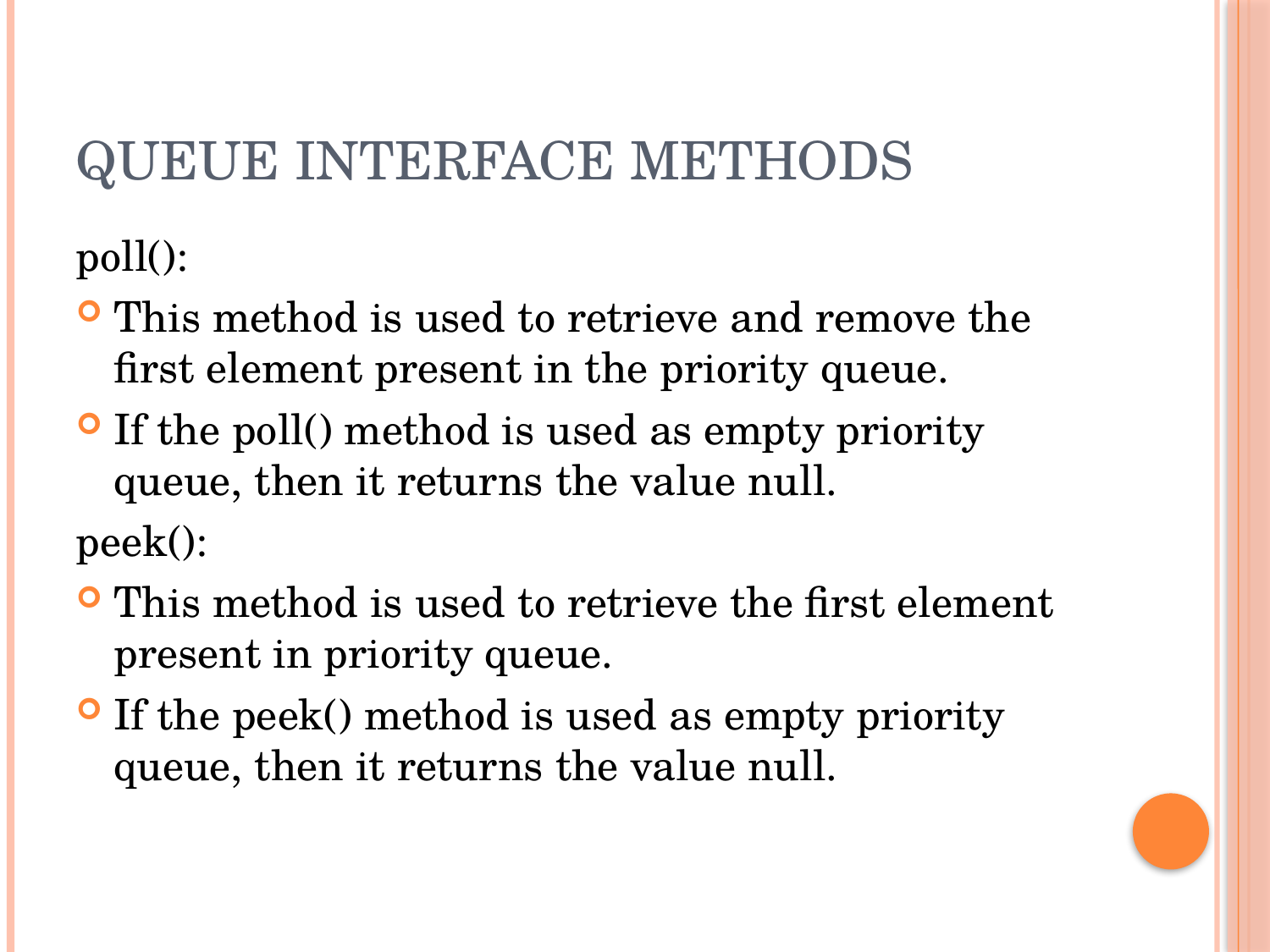

# Queue interface methods
poll():
This method is used to retrieve and remove the first element present in the priority queue.
If the poll() method is used as empty priority queue, then it returns the value null.
peek():
This method is used to retrieve the first element present in priority queue.
If the peek() method is used as empty priority queue, then it returns the value null.